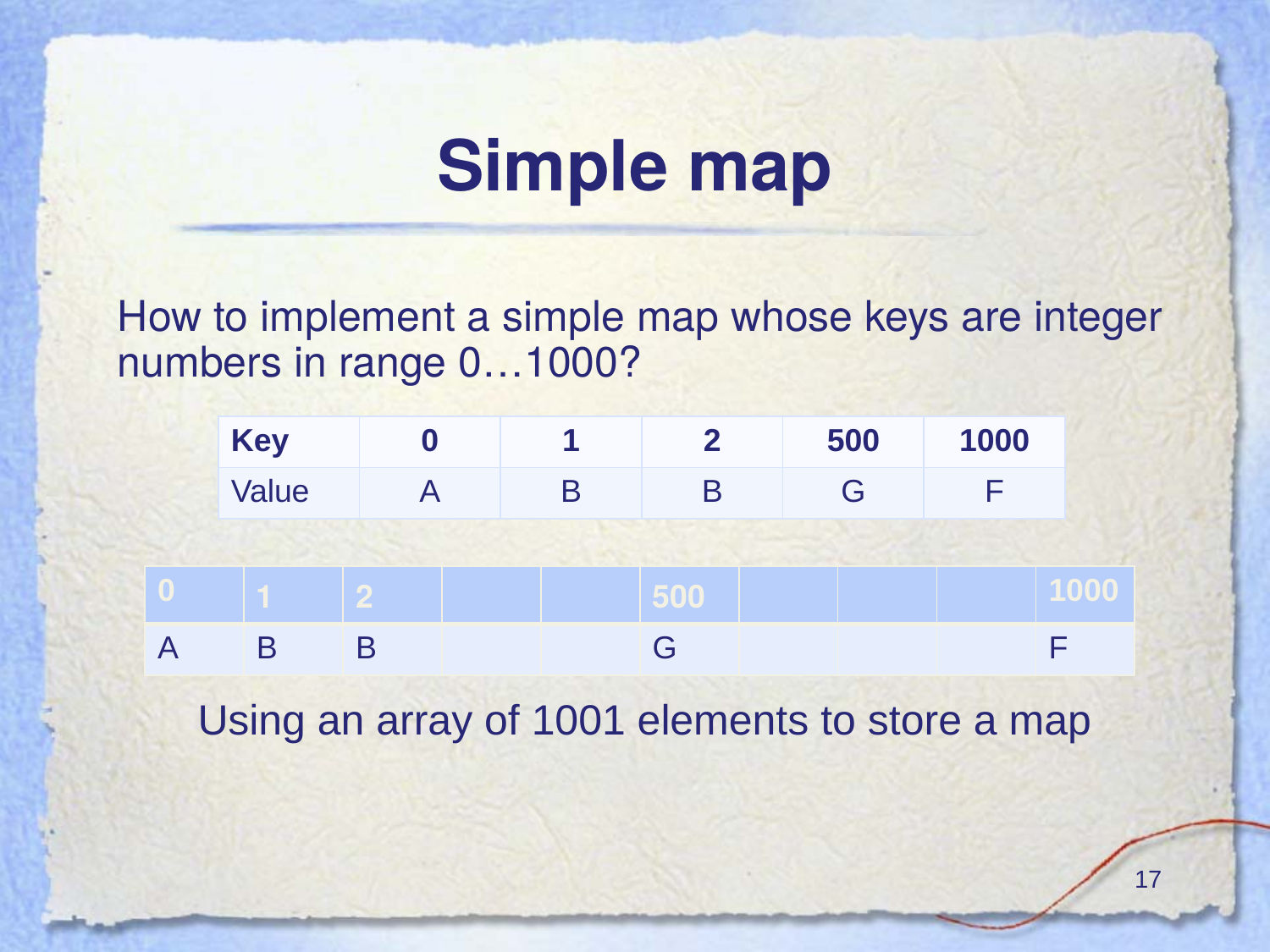

# Simple map
How to implement a simple map whose keys are integer numbers in range 0…1000?

| Key | 0 | 1 | 2 | 500 | 1000 |
| --- | --- | --- | --- | --- | --- |
| Value | A | B | B | G | F |
| 0 | 1 | 2 |  |  | 500 |  |  |  | 1000 |
| --- | --- | --- | --- | --- | --- | --- | --- | --- | --- |
| A | B | B |  |  | G |  |  |  | F |
Using an array of 1001 elements to store a map
17